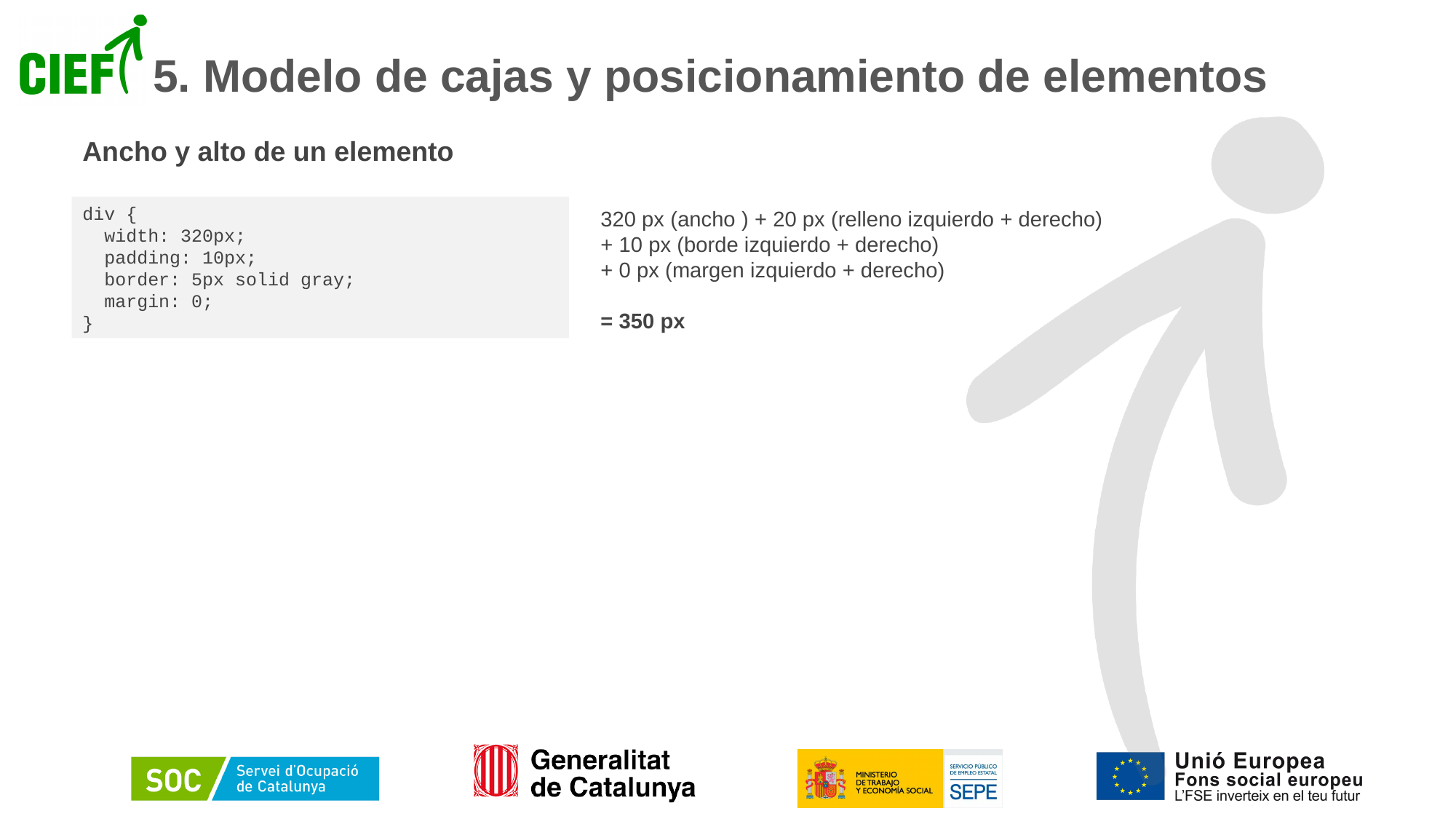

# 5. Modelo de cajas y posicionamiento de elementos
Ancho y alto de un elemento
div {
  width: 320px;
  padding: 10px;
  border: 5px solid gray;
  margin: 0;
}
320 px (ancho ) + 20 px (relleno izquierdo + derecho)
+ 10 px (borde izquierdo + derecho)
+ 0 px (margen izquierdo + derecho)
= 350 px
46